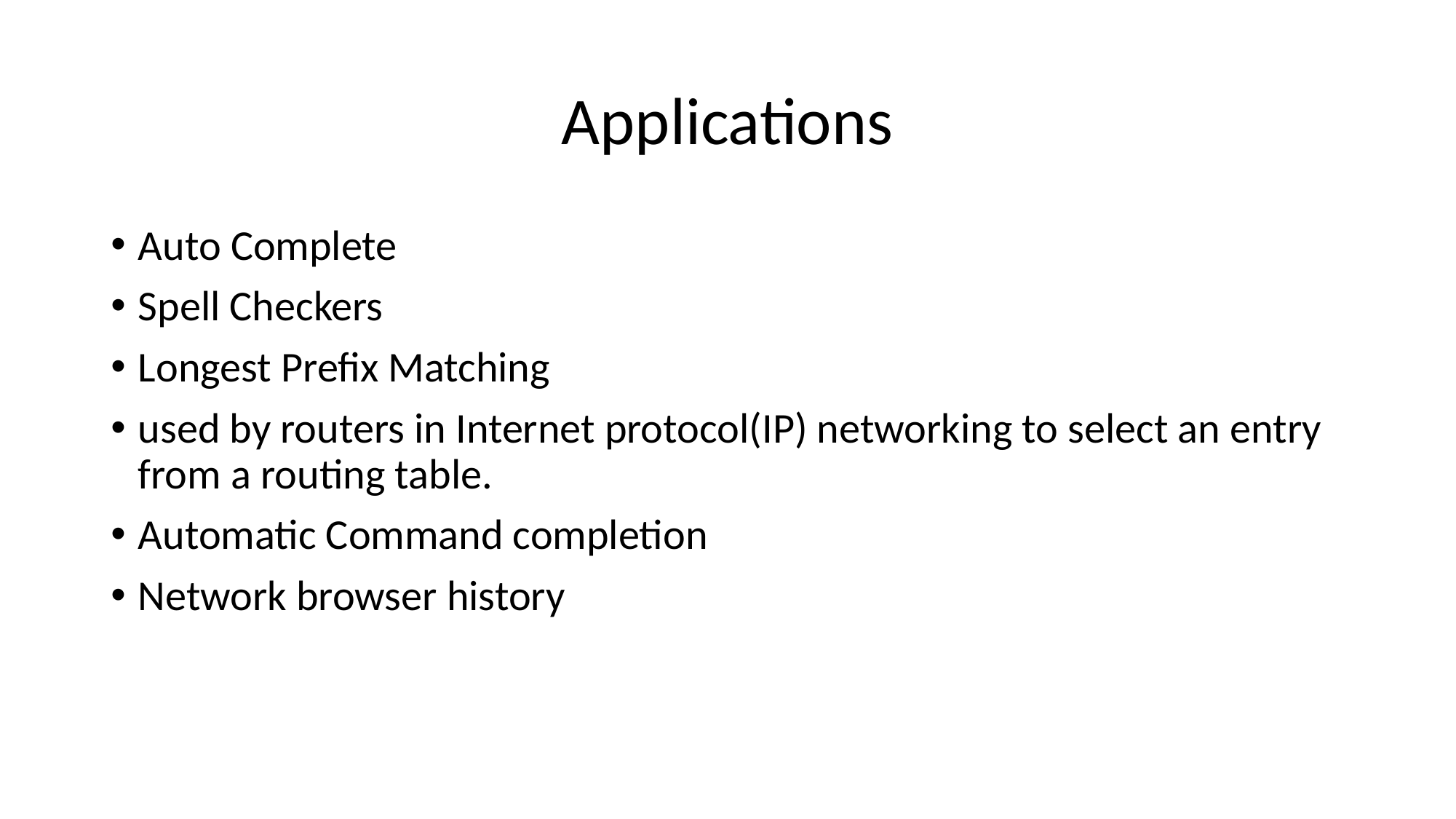

# Applications
Auto Complete
Spell Checkers
Longest Prefix Matching
used by routers in Internet protocol(IP) networking to select an entry from a routing table.
Automatic Command completion
Network browser history